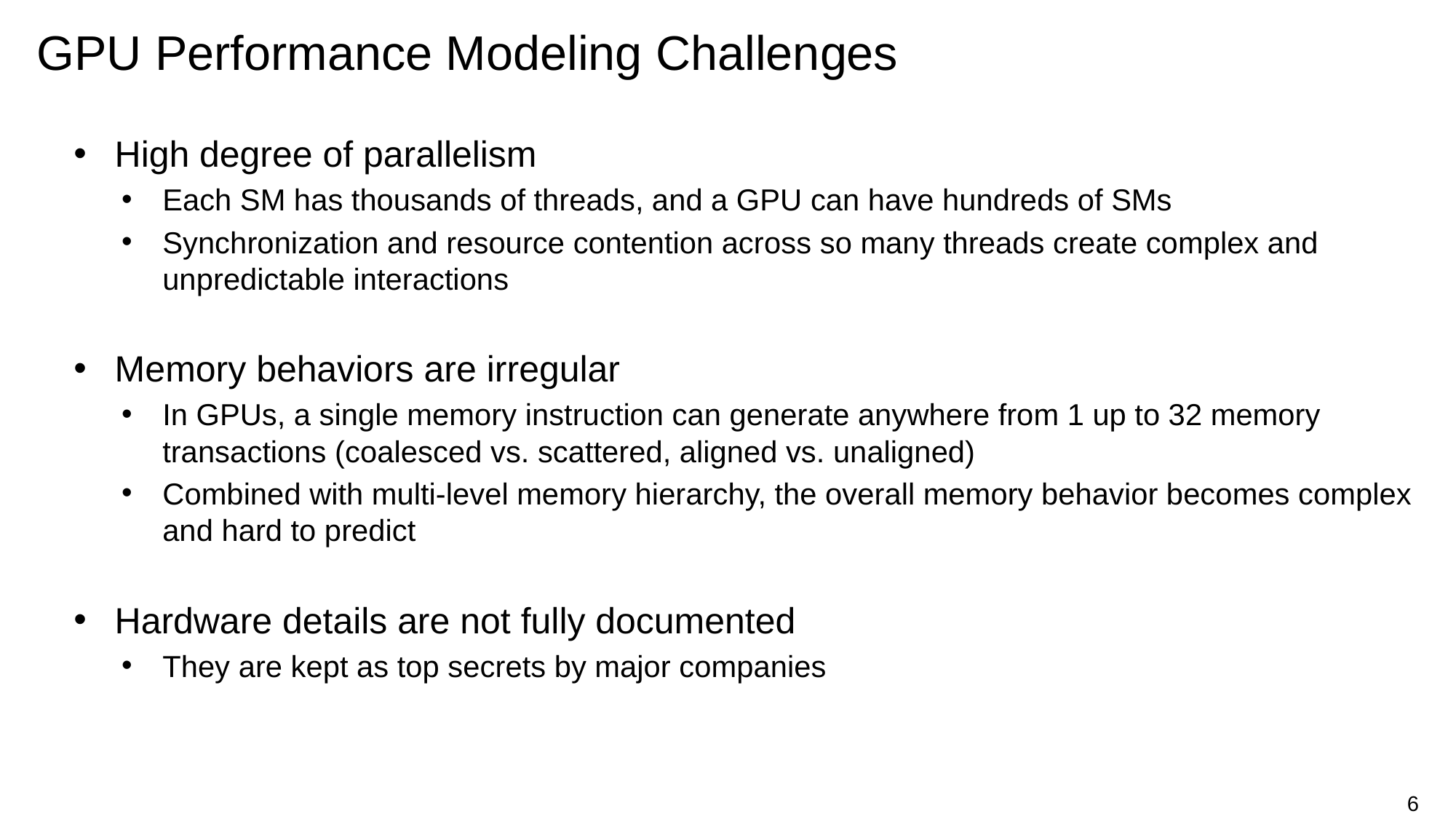

GPU Performance Modeling Challenges
High degree of parallelism
Each SM has thousands of threads, and a GPU can have hundreds of SMs
Synchronization and resource contention across so many threads create complex and unpredictable interactions

Memory behaviors are irregular
In GPUs, a single memory instruction can generate anywhere from 1 up to 32 memory transactions (coalesced vs. scattered, aligned vs. unaligned)
Combined with multi-level memory hierarchy, the overall memory behavior becomes complex and hard to predict

Hardware details are not fully documented
They are kept as top secrets by major companies

6